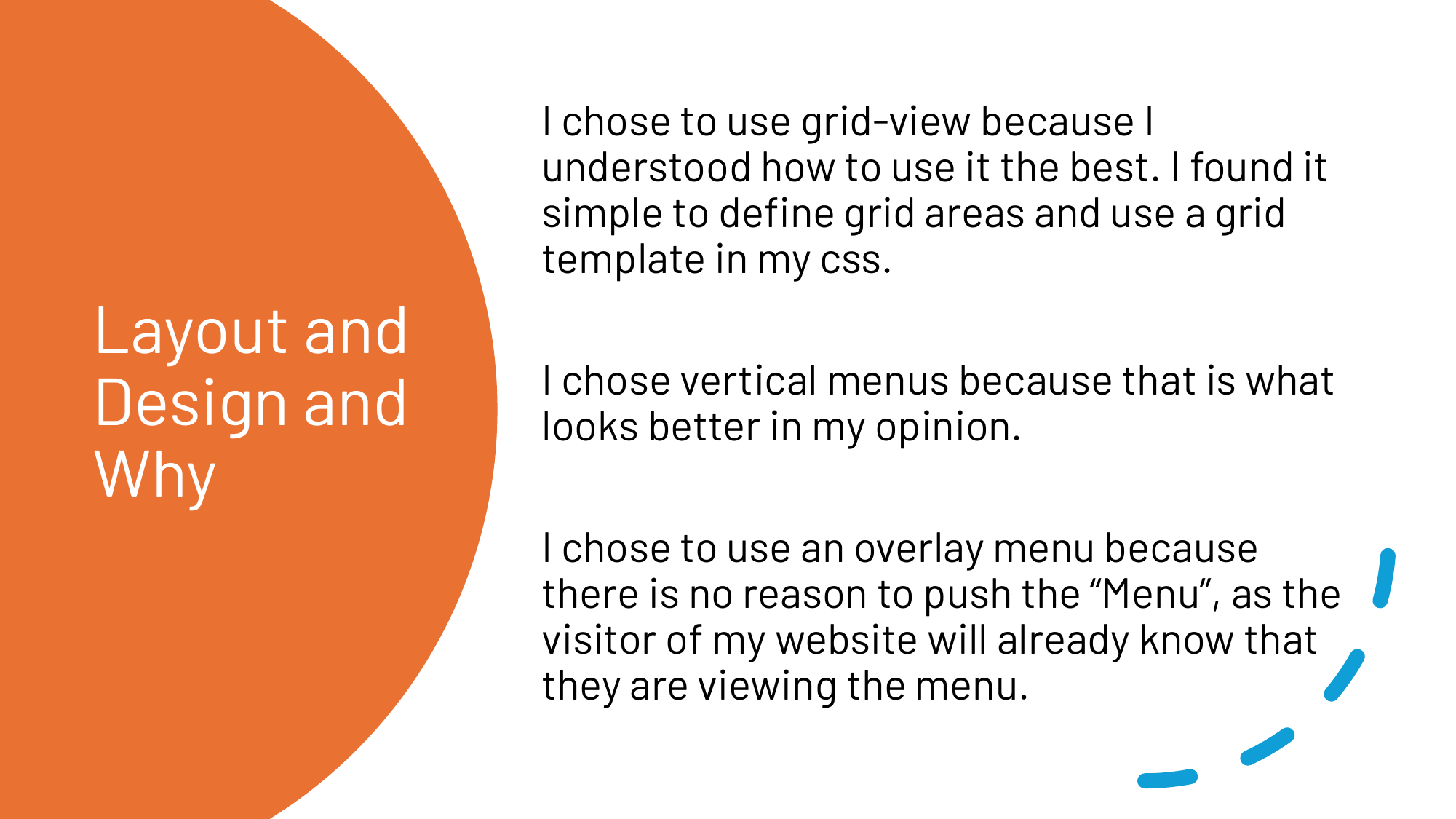

I chose to use grid-view because I understood how to use it the best. I found it simple to define grid areas and use a grid template in my css.

I chose vertical menus because that is what looks better in my opinion.

I chose to use an overlay menu because there is no reason to push the “Menu”, as the visitor of my website will already know that they are viewing the menu.
# Layout and Design and Why